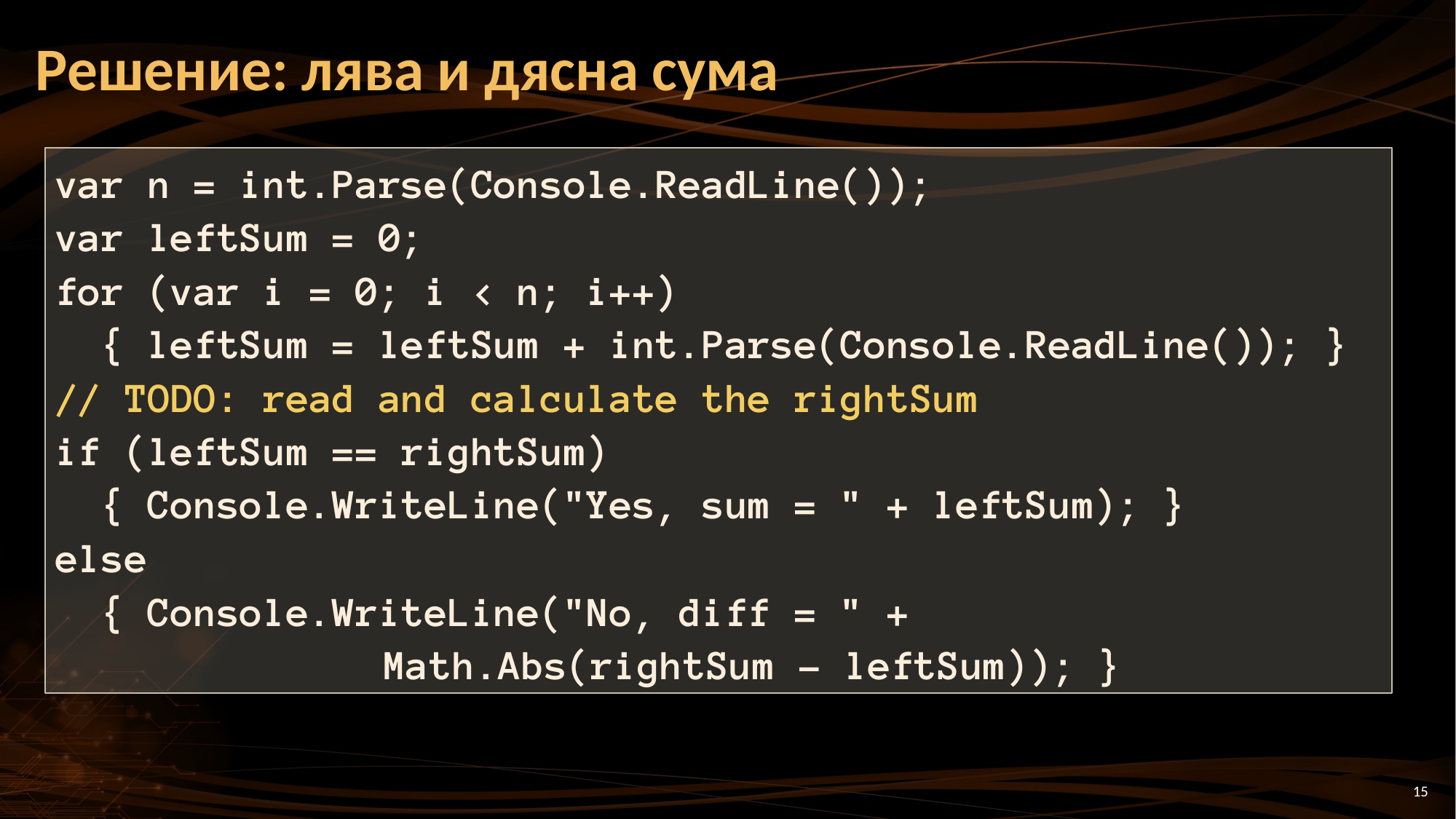

# Решение: лява и дясна сума
var n = int.Parse(Console.ReadLine());
var leftSum = 0;
for (var i = 0; i < n; i++)
  { leftSum = leftSum + int.Parse(Console.ReadLine()); }
// TODO: read and calculate the rightSum
if (leftSum == rightSum)
  { Console.WriteLine("Yes, sum = " + leftSum); }
else
  { Console.WriteLine("No, diff = " +
    			Math.Abs(rightSum - leftSum)); }
15